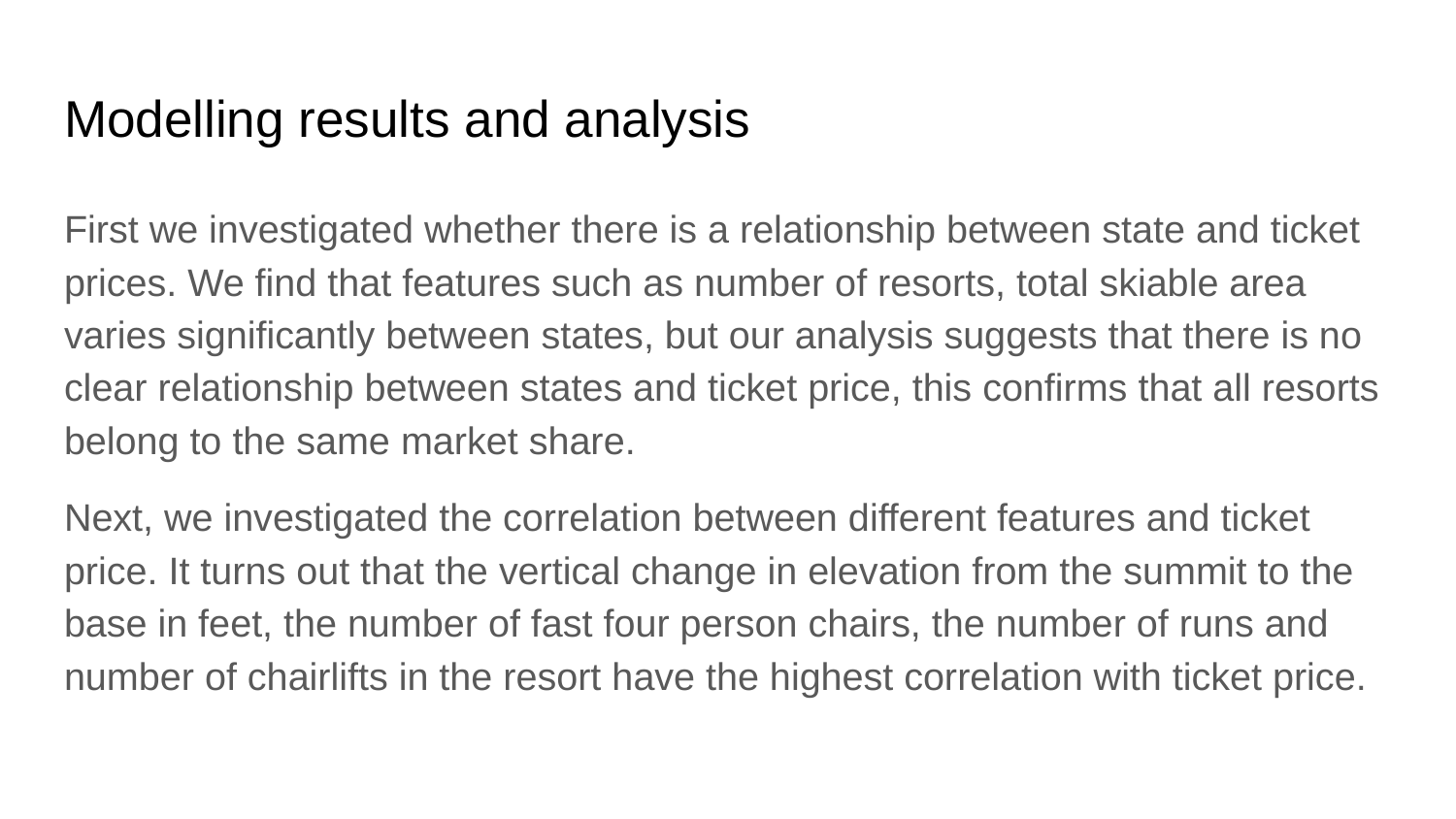

# Modelling results and analysis
First we investigated whether there is a relationship between state and ticket prices. We find that features such as number of resorts, total skiable area varies significantly between states, but our analysis suggests that there is no clear relationship between states and ticket price, this confirms that all resorts belong to the same market share.
Next, we investigated the correlation between different features and ticket price. It turns out that the vertical change in elevation from the summit to the base in feet, the number of fast four person chairs, the number of runs and number of chairlifts in the resort have the highest correlation with ticket price.